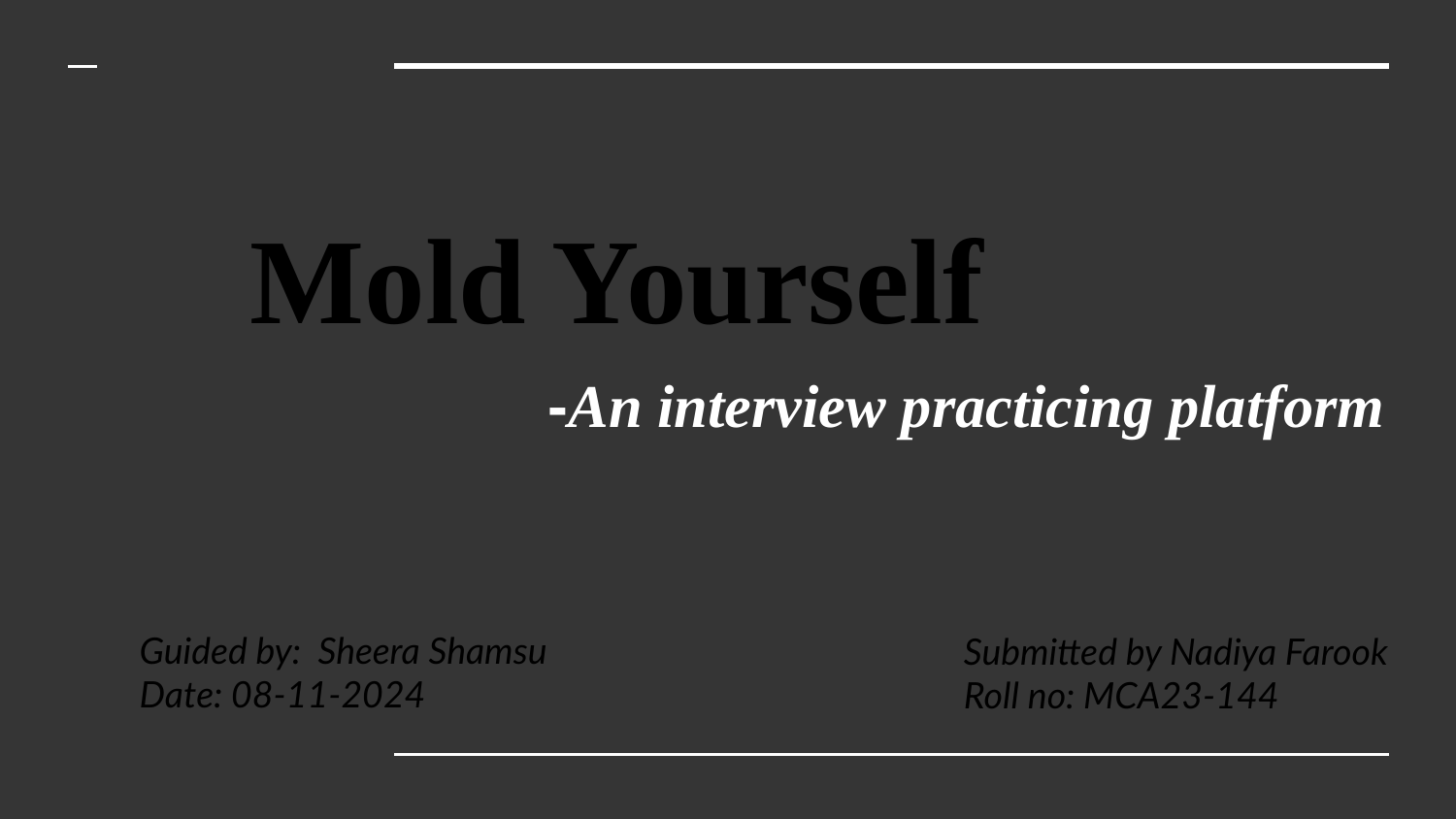

# Mold Yourself

-An interview practicing platform
Guided by:  Sheera Shamsu
Date: 08-11-2024

Submitted by Nadiya Farook
Roll no: MCA23-144